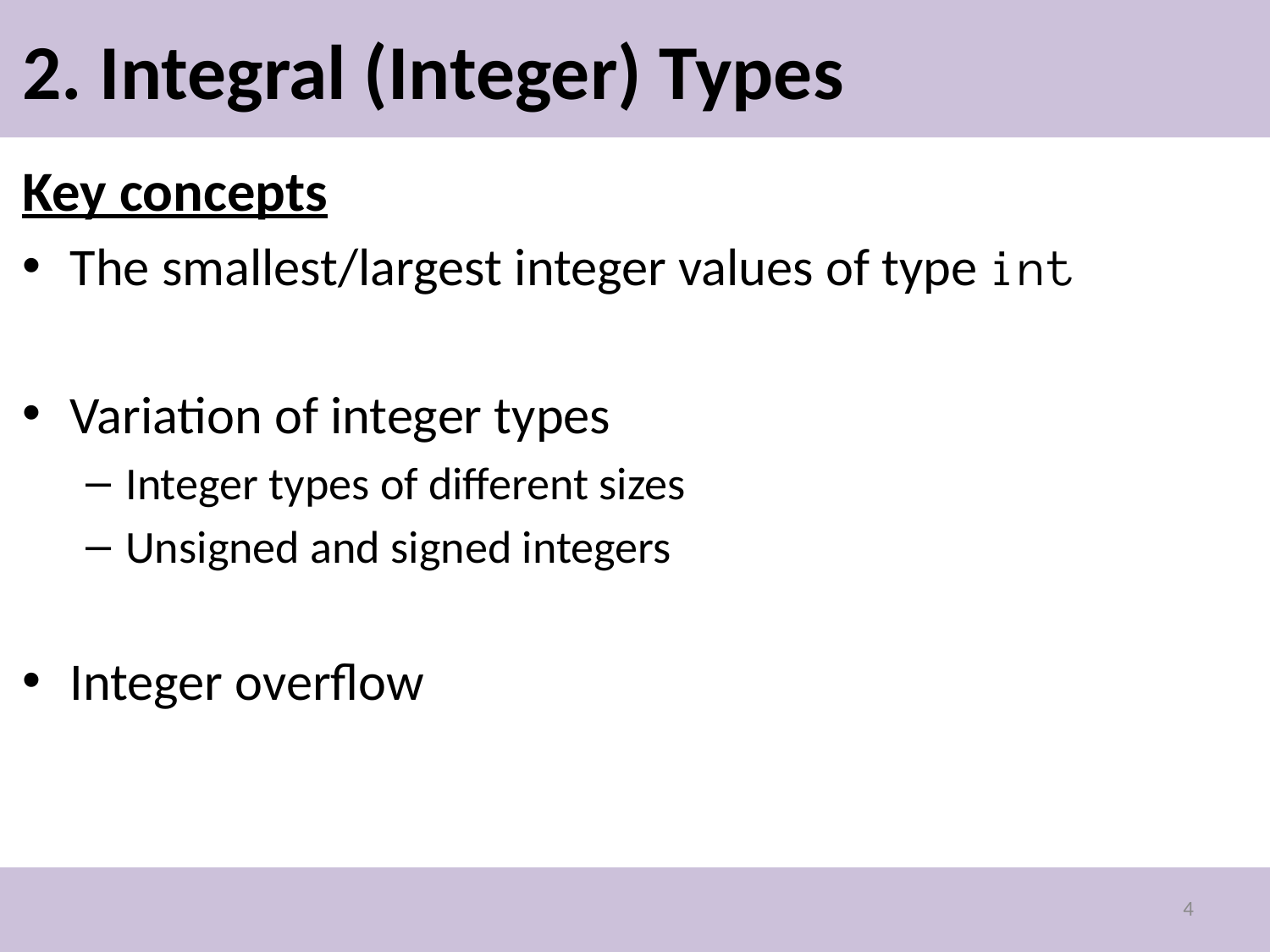

# 2. Integral (Integer) Types
Key concepts
The smallest/largest integer values of type int

Variation of integer types
Integer types of different sizes
Unsigned and signed integers

Integer overflow

4